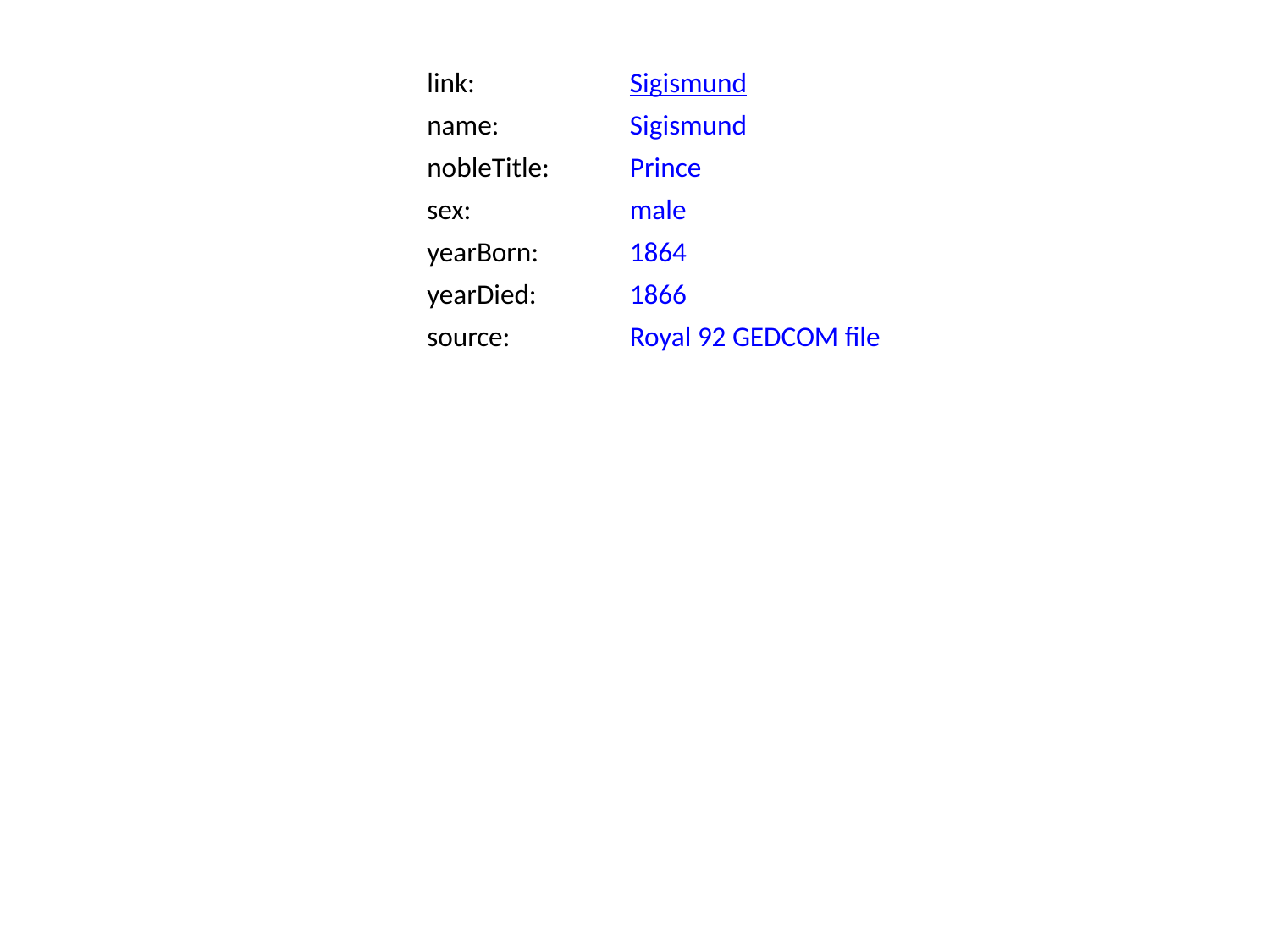

link:

Sigismund

name:

Sigismund

nobleTitle:

Prince

sex:

male

yearBorn:

1864

yearDied:

1866

source:

Royal 92 GEDCOM file